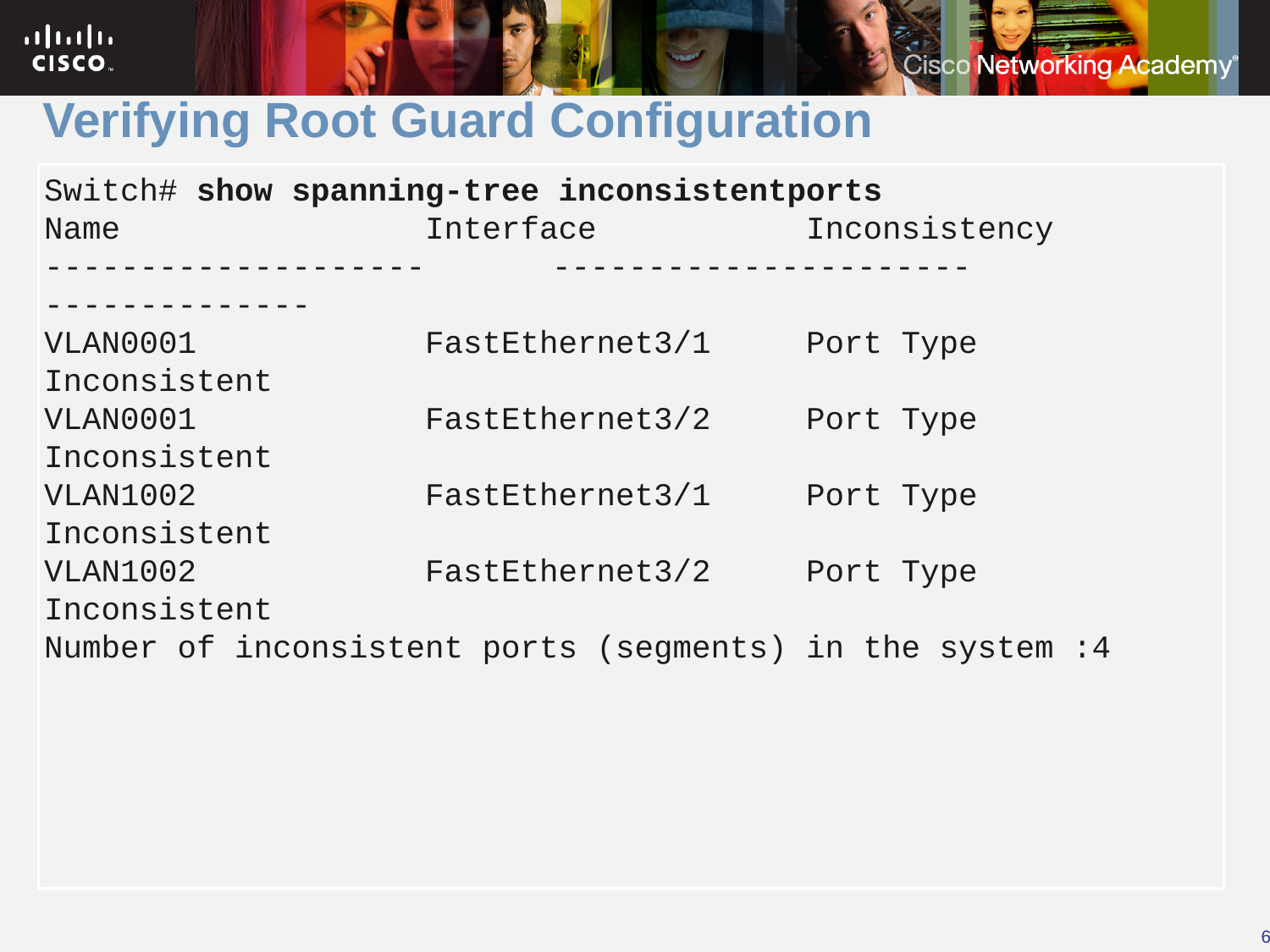

# Verifying Root Guard Configuration
Switch# show spanning-tree inconsistentports
Name 			Interface 		Inconsistency
-------------------- 	---------------------- --------------
VLAN0001 		FastEthernet3/1 	Port Type Inconsistent
VLAN0001 		FastEthernet3/2 	Port Type Inconsistent
VLAN1002 		FastEthernet3/1 	Port Type Inconsistent
VLAN1002 		FastEthernet3/2 	Port Type Inconsistent
Number of inconsistent ports (segments) in the system :4